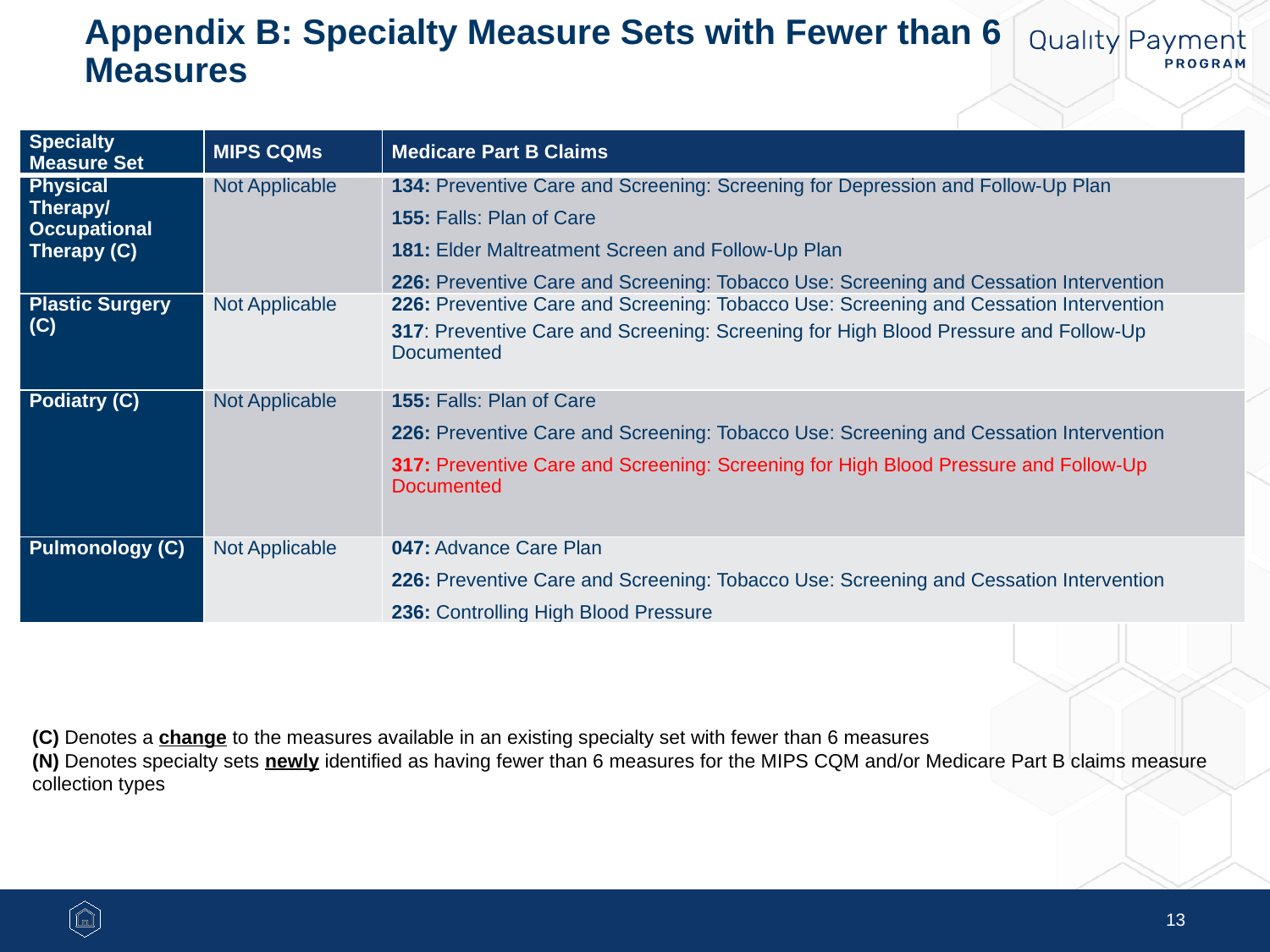

# Appendix B: Specialty Measure Sets with Fewer than 6 Measures
| Specialty Measure Set | MIPS CQMs | Medicare Part B Claims |
| --- | --- | --- |
| Physical Therapy/ Occupational Therapy (C) | Not Applicable | 134: Preventive Care and Screening: Screening for Depression and Follow-Up Plan 155: Falls: Plan of Care 181: Elder Maltreatment Screen and Follow-Up Plan 226: Preventive Care and Screening: Tobacco Use: Screening and Cessation Intervention |
| Plastic Surgery (C) | Not Applicable | 226: Preventive Care and Screening: Tobacco Use: Screening and Cessation Intervention 317: Preventive Care and Screening: Screening for High Blood Pressure and Follow-Up Documented |
| Podiatry (C) | Not Applicable | 155: Falls: Plan of Care 226: Preventive Care and Screening: Tobacco Use: Screening and Cessation Intervention 317: Preventive Care and Screening: Screening for High Blood Pressure and Follow-Up Documented |
| Pulmonology (C) | Not Applicable | 047: Advance Care Plan 226: Preventive Care and Screening: Tobacco Use: Screening and Cessation Intervention 236: Controlling High Blood Pressure |
(C) Denotes a change to the measures available in an existing specialty set with fewer than 6 measures
(N) Denotes specialty sets newly identified as having fewer than 6 measures for the MIPS CQM and/or Medicare Part B claims measure collection types

13